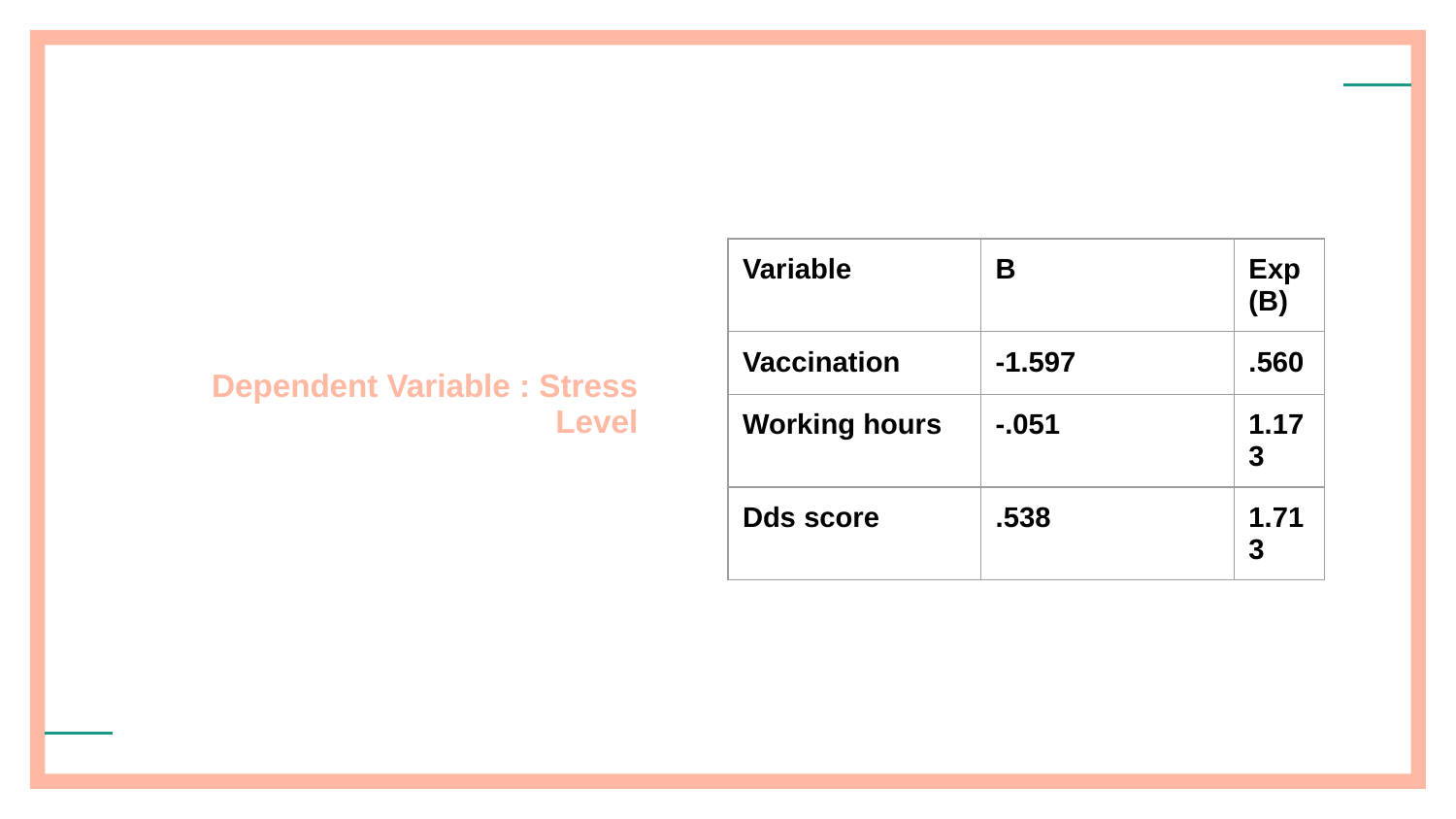

# Dependent Variable : Stress Level
| Variable | B | Exp(B) |
| --- | --- | --- |
| Vaccination | -1.597 | .560 |
| Working hours | -.051 | 1.173 |
| Dds score | .538 | 1.713 |